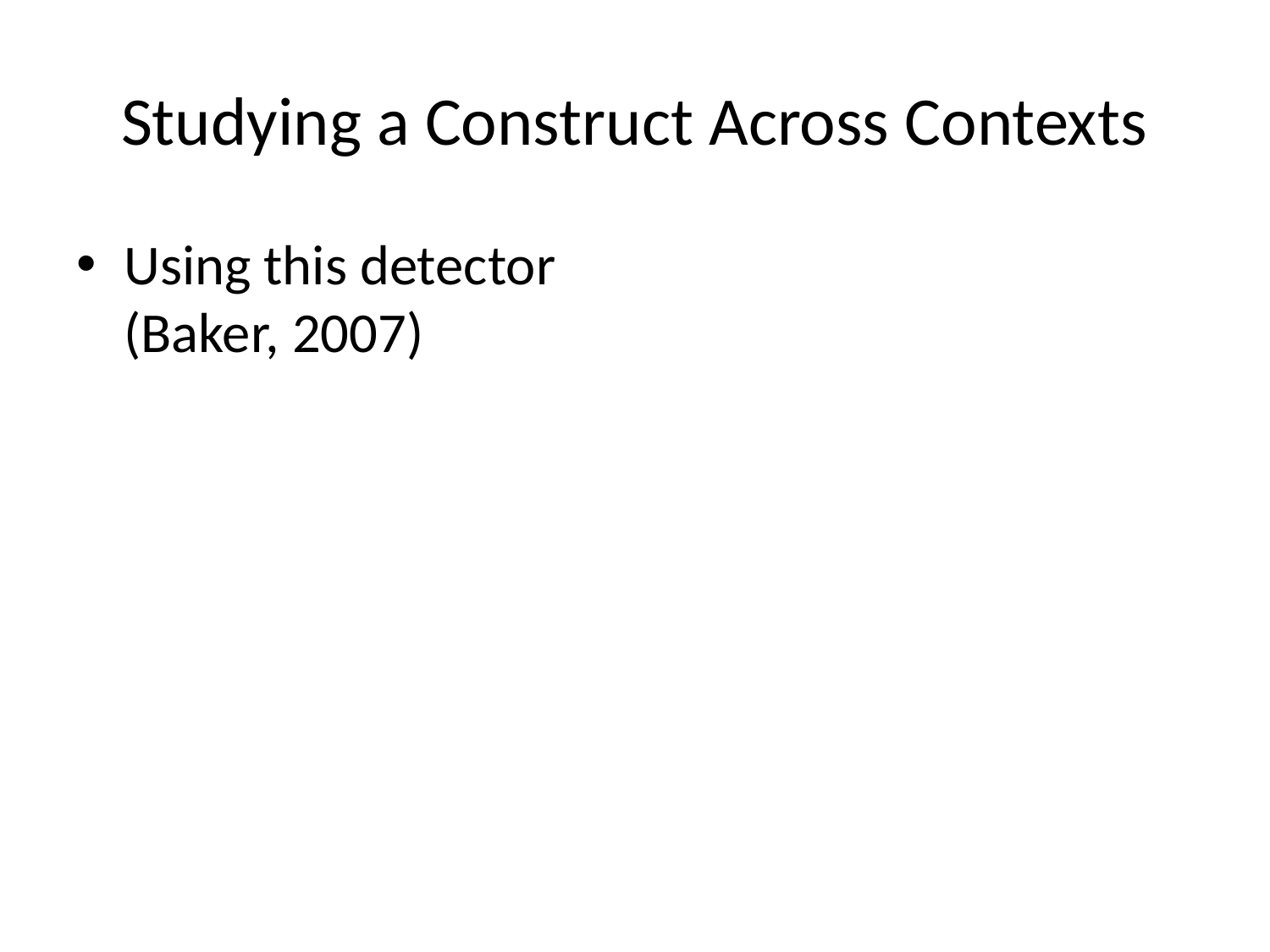

# Studying a Construct Across Contexts
Using this detector
(Baker, 2007)